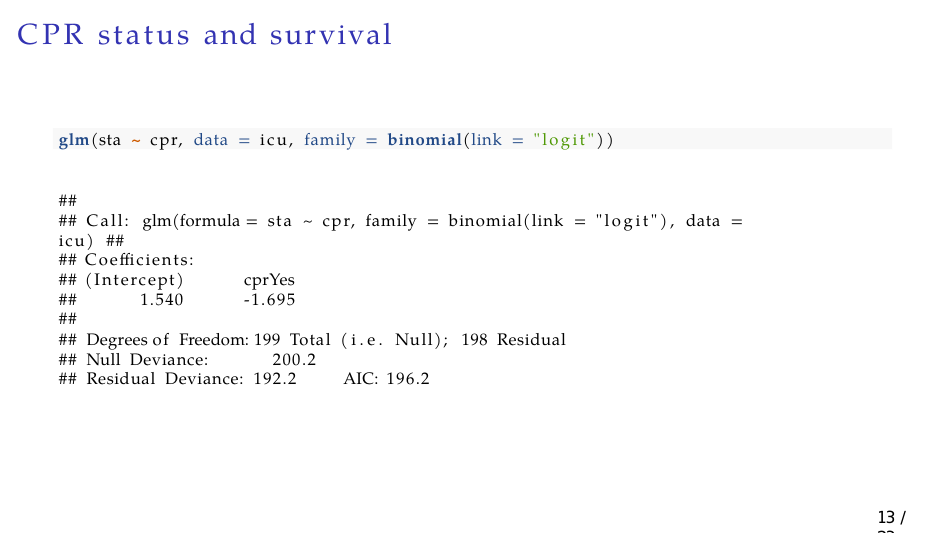

# CPR status and survival
glm(sta ~ cpr, data = icu, family = binomial(link = "logit"))
##
## Call: glm(formula = sta ~ cpr, family = binomial(link = "logit"), data = icu)  ##
## Coefficients:
## (Intercept)
cprYes
-1.695
##	1.540
##
## Degrees of Freedom: 199 Total (i.e. Null);  198 Residual  ## Null Deviance:	200.2
## Residual Deviance: 192.2	AIC: 196.2
13 / 23